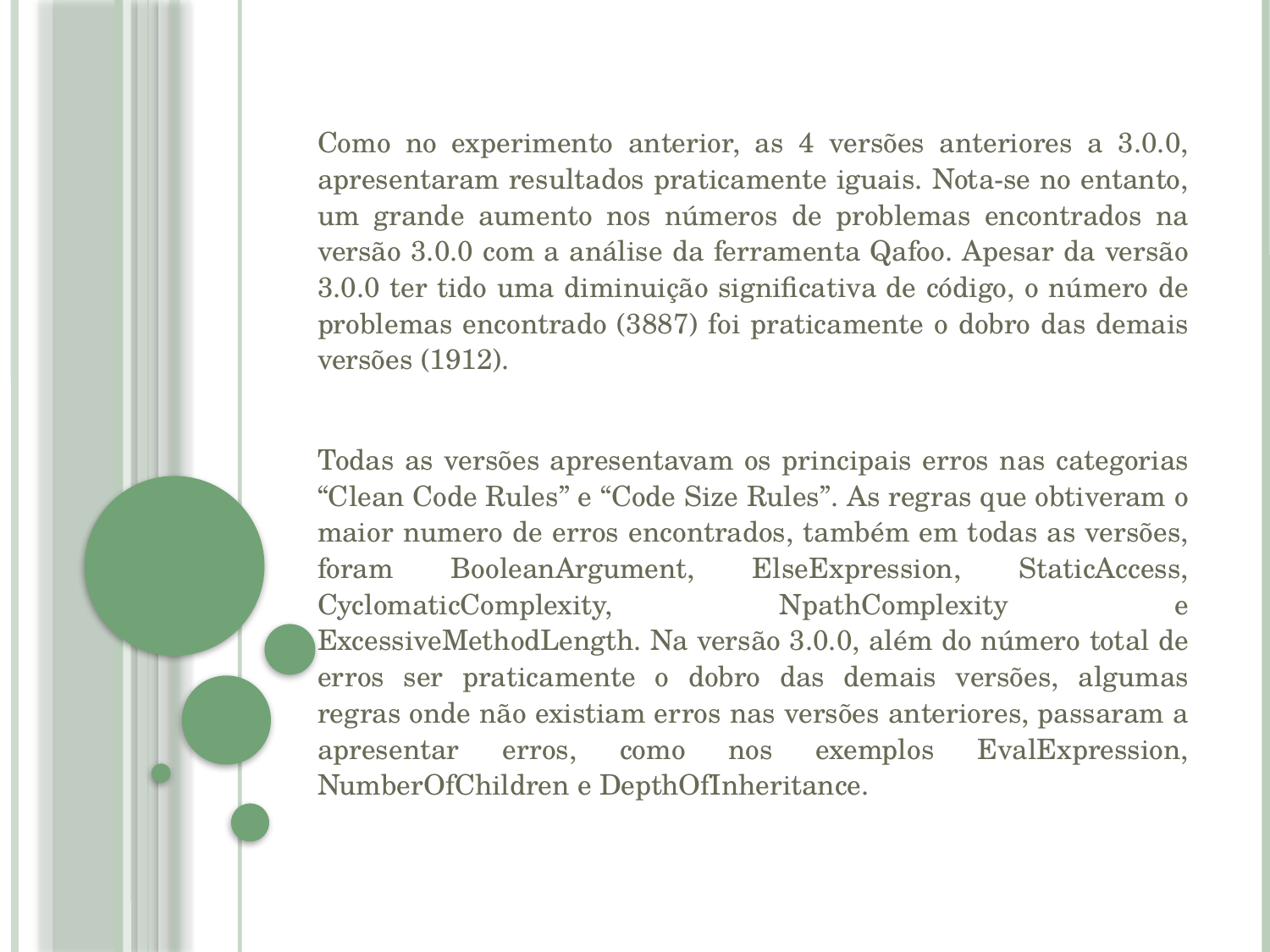

Como no experimento anterior, as 4 versões anteriores a 3.0.0, apresentaram resultados praticamente iguais. Nota-se no entanto, um grande aumento nos números de problemas encontrados na versão 3.0.0 com a análise da ferramenta Qafoo. Apesar da versão 3.0.0 ter tido uma diminuição significativa de código, o número de problemas encontrado (3887) foi praticamente o dobro das demais versões (1912).

Todas as versões apresentavam os principais erros nas categorias “Clean Code Rules” e “Code Size Rules”. As regras que obtiveram o maior numero de erros encontrados, também em todas as versões, foram BooleanArgument, ElseExpression, StaticAccess, CyclomaticComplexity, NpathComplexity e ExcessiveMethodLength. Na versão 3.0.0, além do número total de erros ser praticamente o dobro das demais versões, algumas regras onde não existiam erros nas versões anteriores, passaram a apresentar erros, como nos exemplos EvalExpression, NumberOfChildren e DepthOfInheritance.